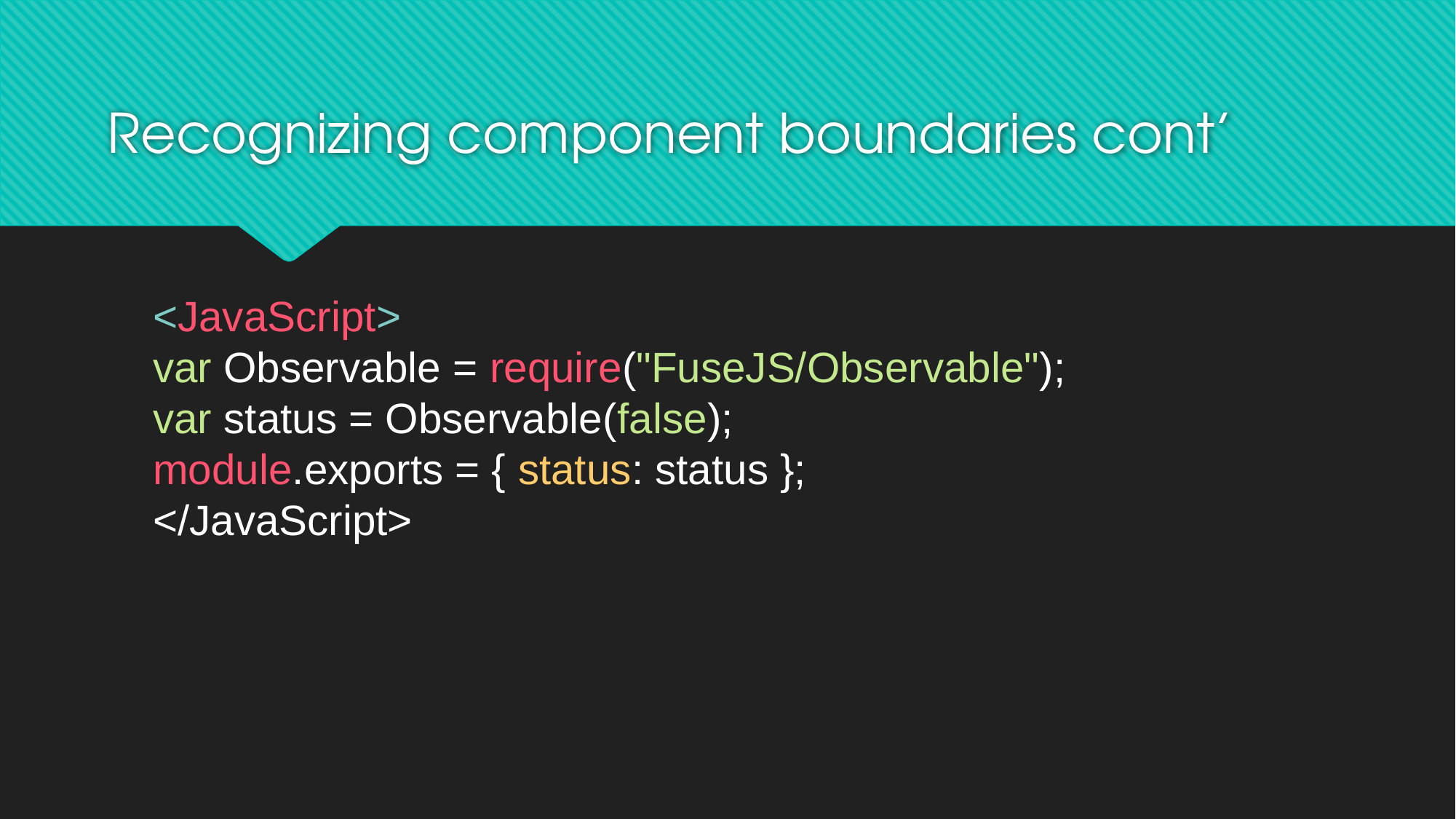

# Recognizing component boundaries cont’
<JavaScript>
var Observable = require("FuseJS/Observable");
var status = Observable(false);
module.exports = { status: status };
</JavaScript>